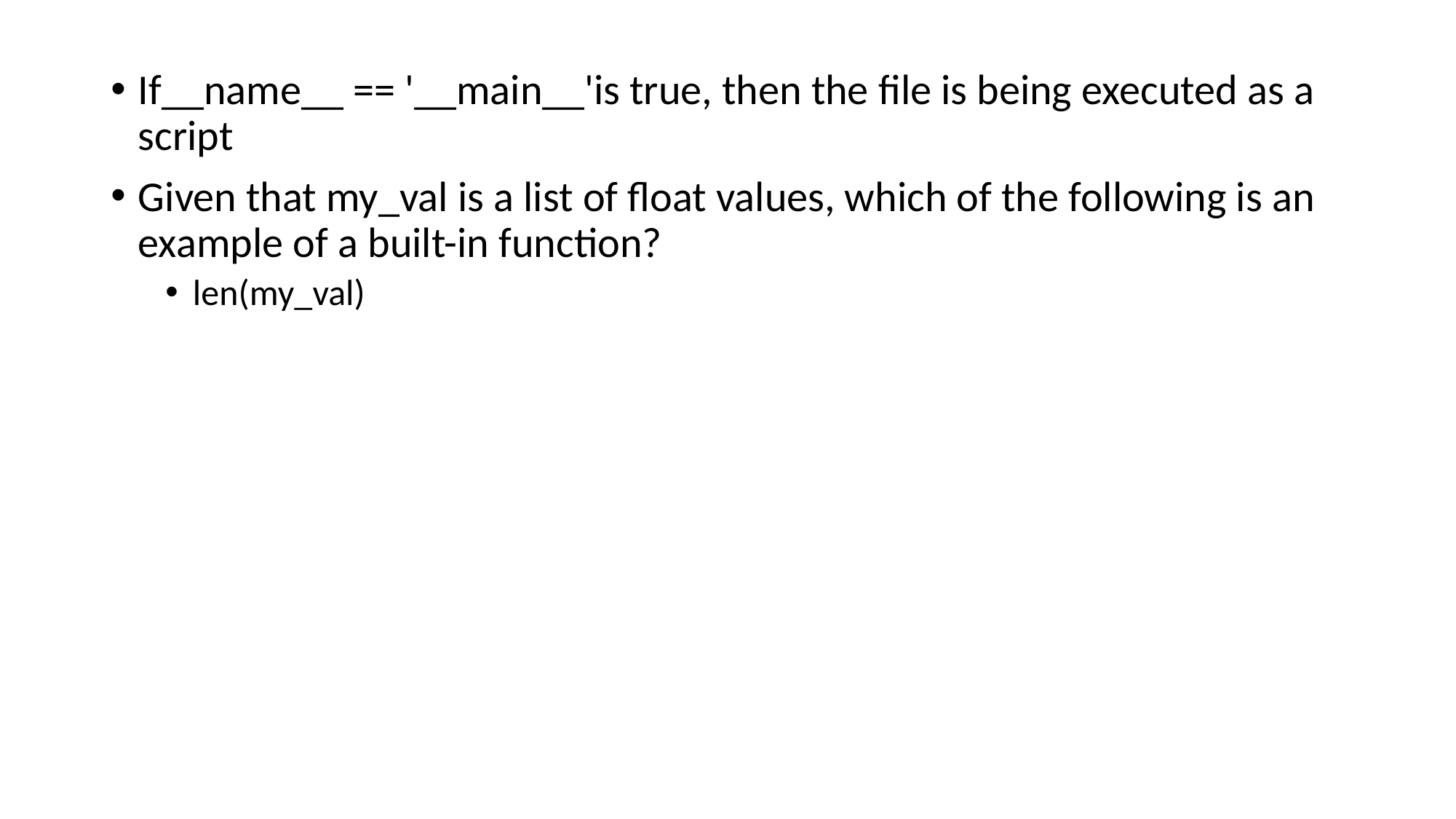

If__name__ == '__main__'is true, then the file is being executed as a script
Given that my_val is a list of float values, which of the following is an example of a built-in function?
len(my_val)